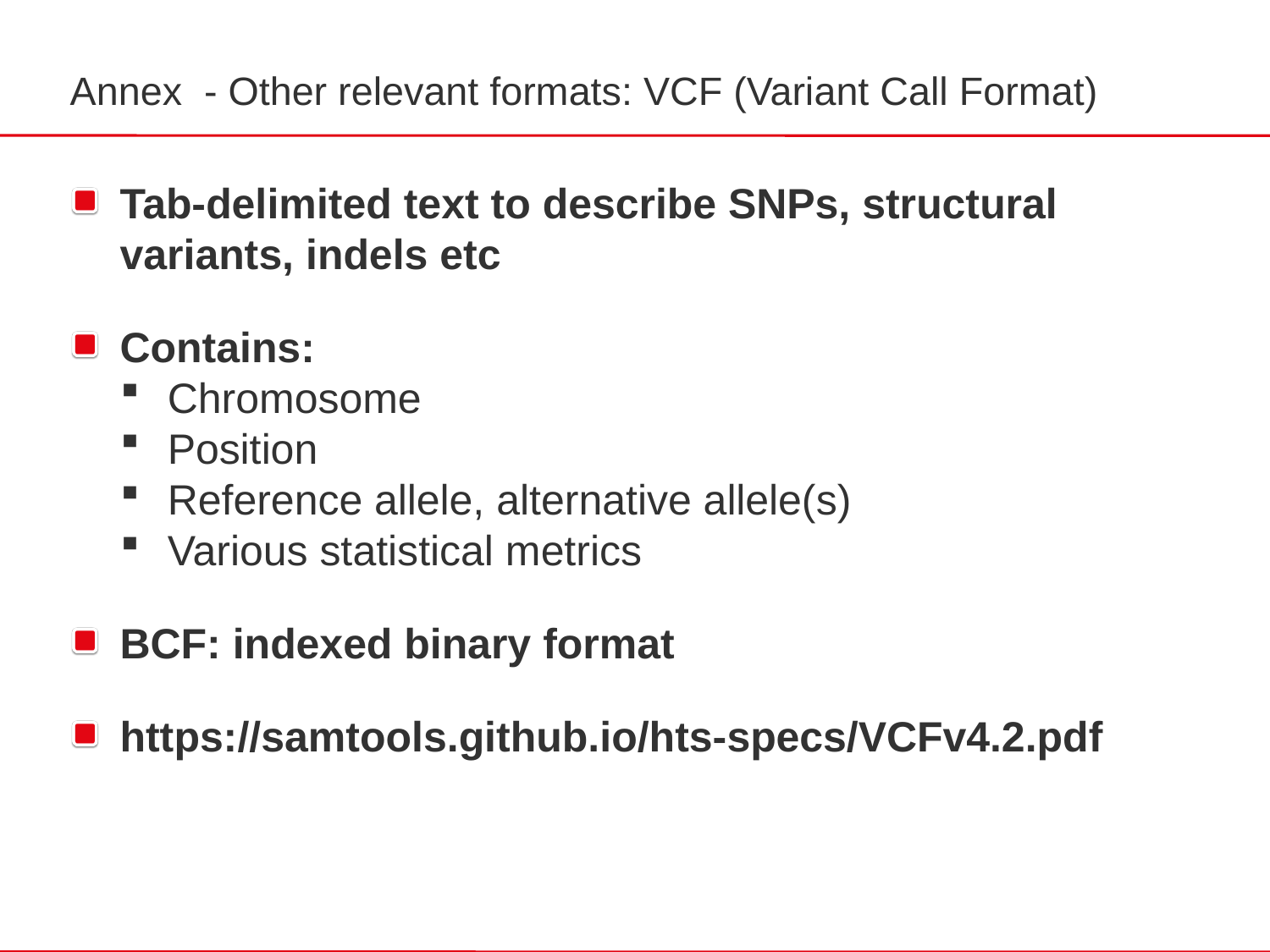

Annex  - Other relevant formats: VCF (Variant Call Format)
Tab-delimited text to describe SNPs, structural variants, indels etc
Contains:
Chromosome
Position
Reference allele, alternative allele(s)
Various statistical metrics
BCF: indexed binary format
https://samtools.github.io/hts-specs/VCFv4.2.pdf